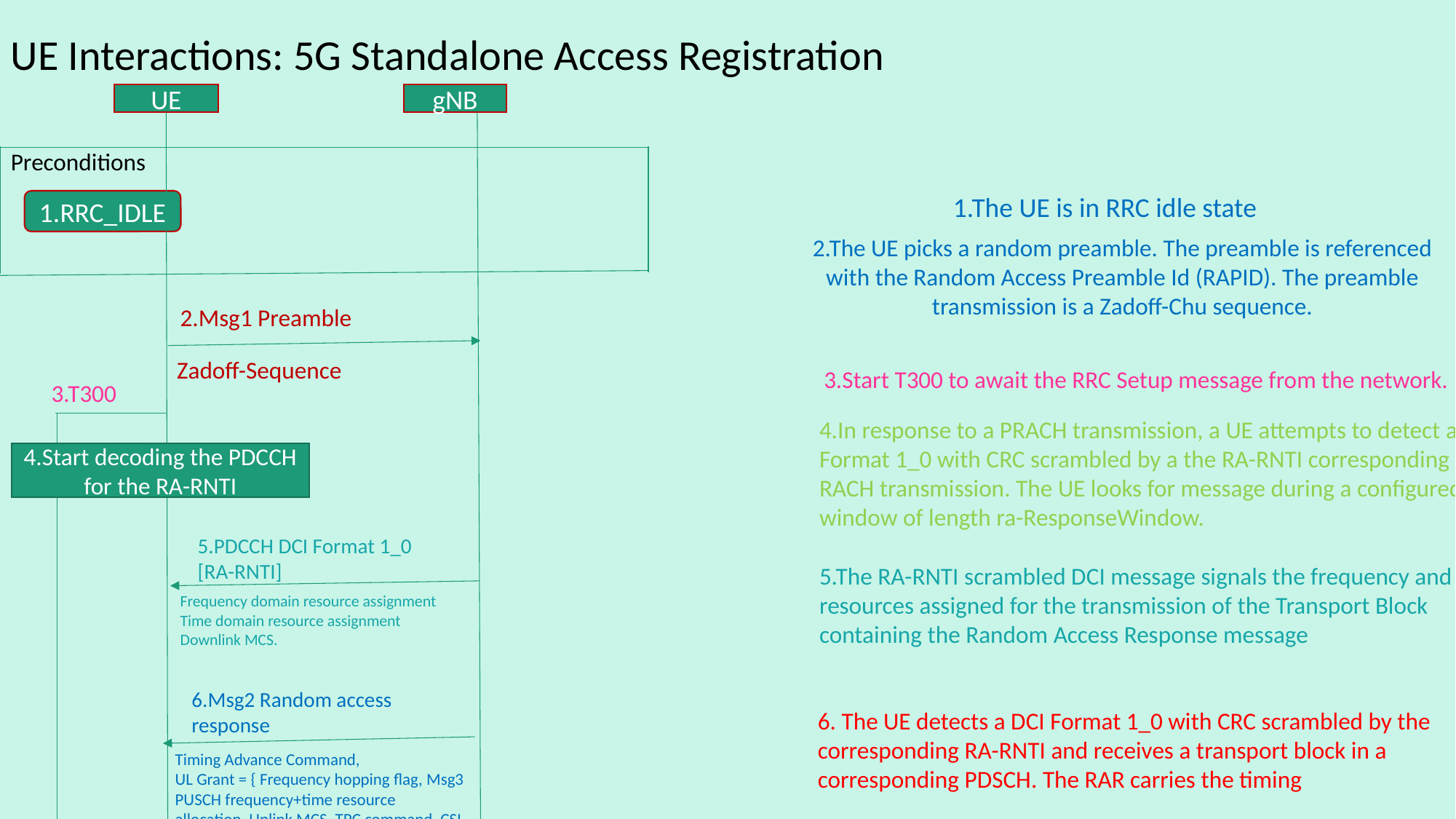

UE Interactions: 5G Standalone Access Registration
UE
gNB
Preconditions
1.The UE is in RRC idle state
1.RRC_IDLE
2.The UE picks a random preamble. The preamble is referenced with the Random Access Preamble Id (RAPID). The preamble transmission is a Zadoff-Chu sequence.
2.Msg1 Preamble
Zadoff-Sequence
3.Start T300 to await the RRC Setup message from the network.
3.T300
4.In response to a PRACH transmission, a UE attempts to detect a DCI Format 1_0 with CRC scrambled by a the RA-RNTI corresponding to the RACH transmission. The UE looks for message during a configured window of length ra-ResponseWindow.
4.Start decoding the PDCCH for the RA-RNTI
5.PDCCH DCI Format 1_0 [RA-RNTI]
5.The RA-RNTI scrambled DCI message signals the frequency and time resources assigned for the transmission of the Transport Block containing the Random Access Response message
Frequency domain resource assignment
Time domain resource assignment
Downlink MCS.
6.Msg2 Random access response
6. The UE detects a DCI Format 1_0 with CRC scrambled by the corresponding RA-RNTI and receives a transport block in a corresponding PDSCH. The RAR carries the timing
Timing Advance Command,
UL Grant = { Frequency hopping flag, Msg3 PUSCH frequency+time resource allocation, Uplink MCS, TPC command, CSI request}, Temporary C-RNTI